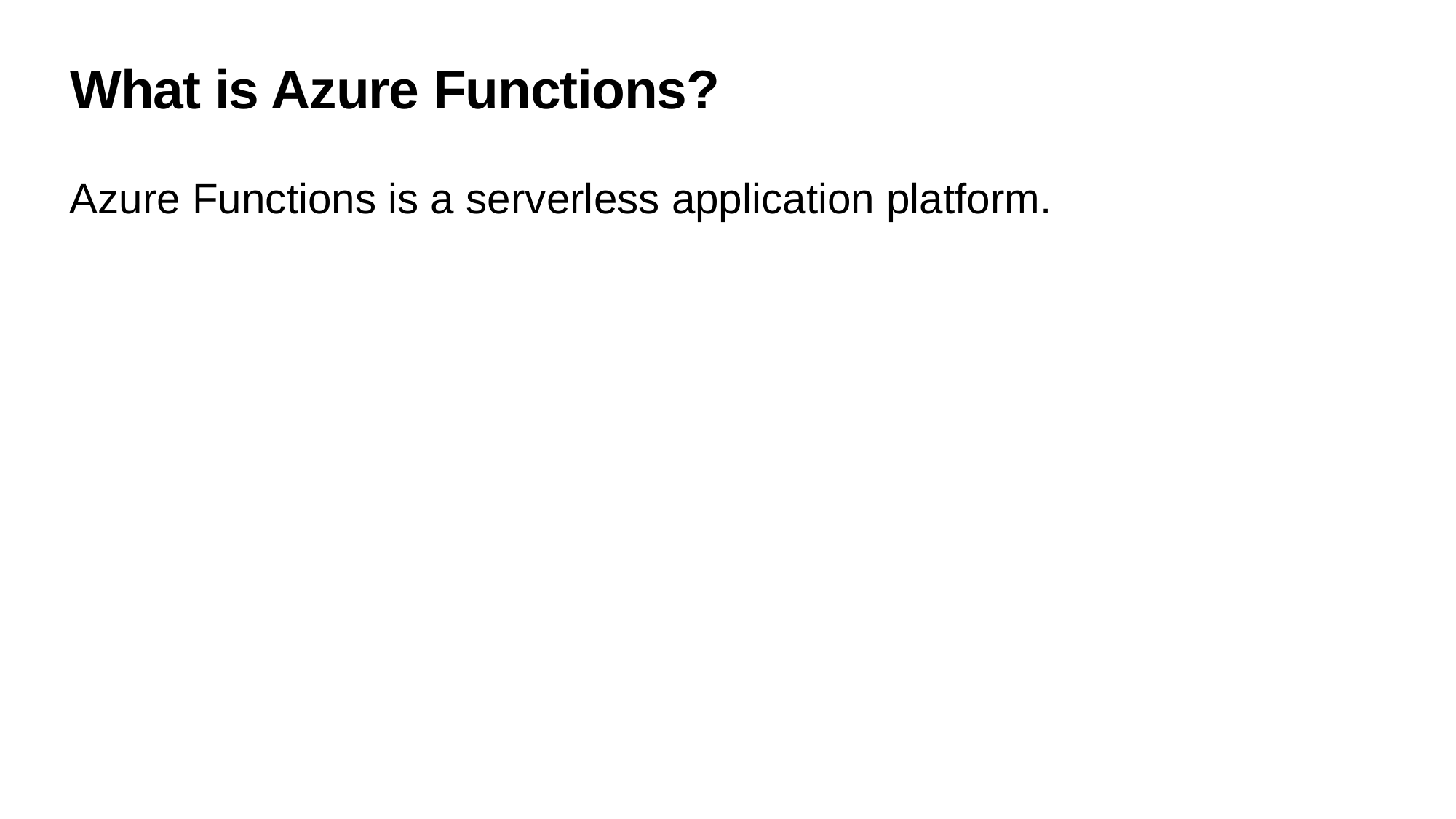

# What is Azure Functions?
Azure Functions is a serverless application platform.